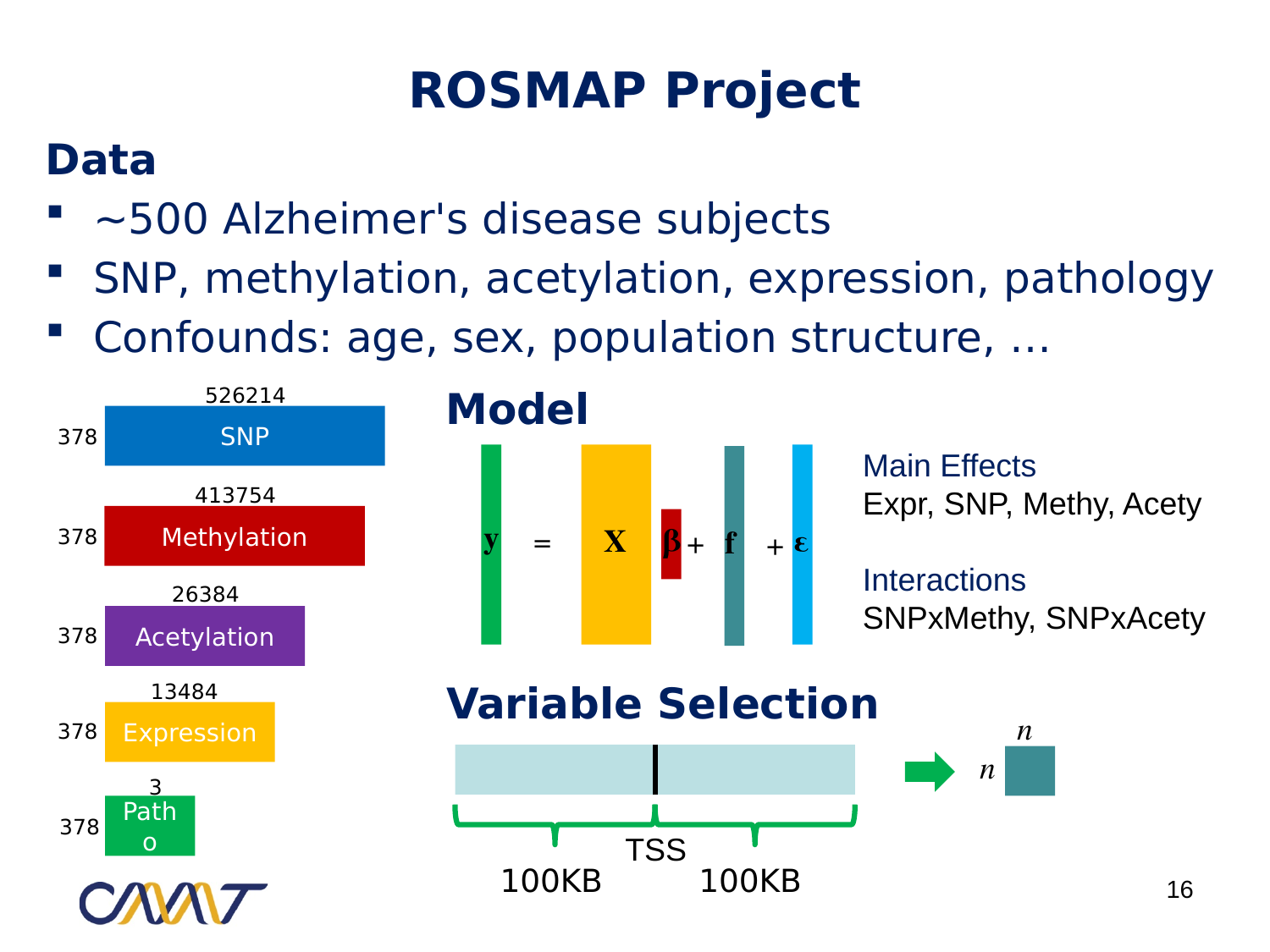

# ROSMAP Project
Data
~500 Alzheimer's disease subjects
SNP, methylation, acetylation, expression, pathology
Confounds: age, sex, population structure, …
526214
Model
SNP
378
Main Effects
Expr, SNP, Methy, Acety

Interactions
SNPxMethy, SNPxAcety

413754
Methylation
y
β
=
X
ε
+
f
378
+

26384
Acetylation
378
Expression
Variable Selection
13484
n
378

n

3
Patho
378
TSS
100KB
100KB
16